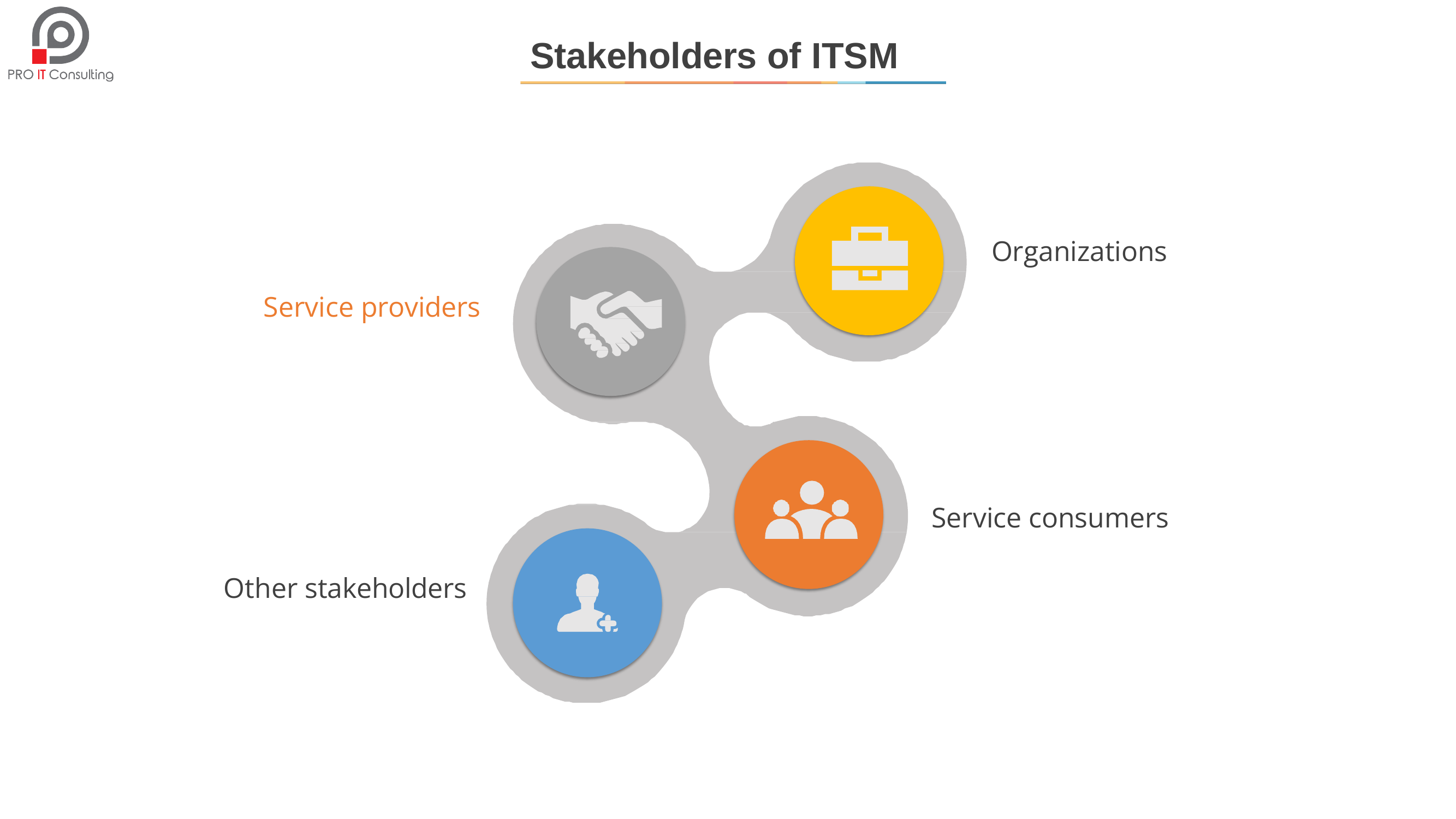

# Stakeholders of ITSM

Organizations

Service providers

Service consumers

Other stakeholders